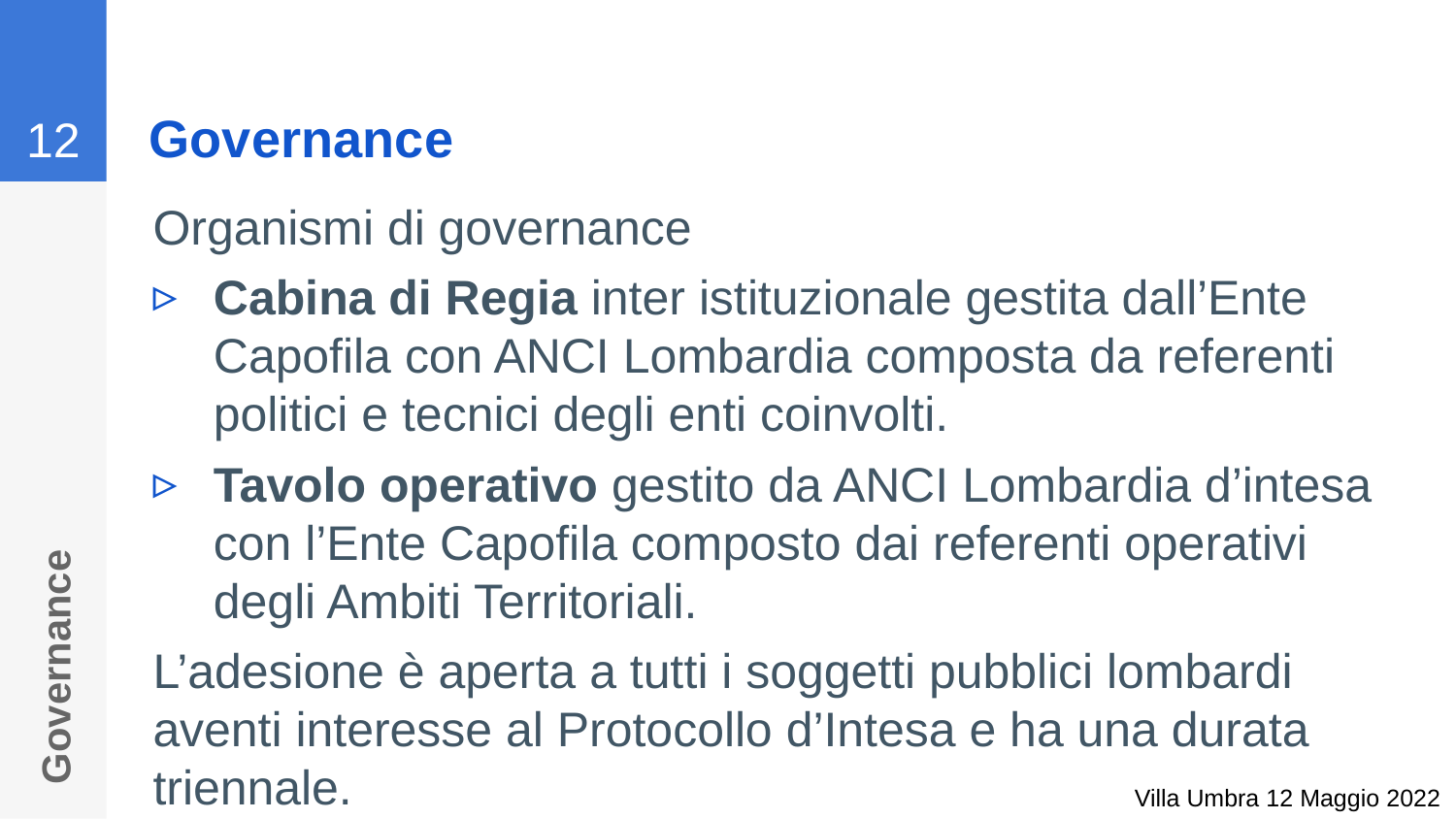

12
# Governance
Organismi di governance
Cabina di Regia inter istituzionale gestita dall’Ente Capofila con ANCI Lombardia composta da referenti politici e tecnici degli enti coinvolti.
Tavolo operativo gestito da ANCI Lombardia d’intesa con l’Ente Capofila composto dai referenti operativi degli Ambiti Territoriali.
L’adesione è aperta a tutti i soggetti pubblici lombardi aventi interesse al Protocollo d’Intesa e ha una durata triennale.
Governance